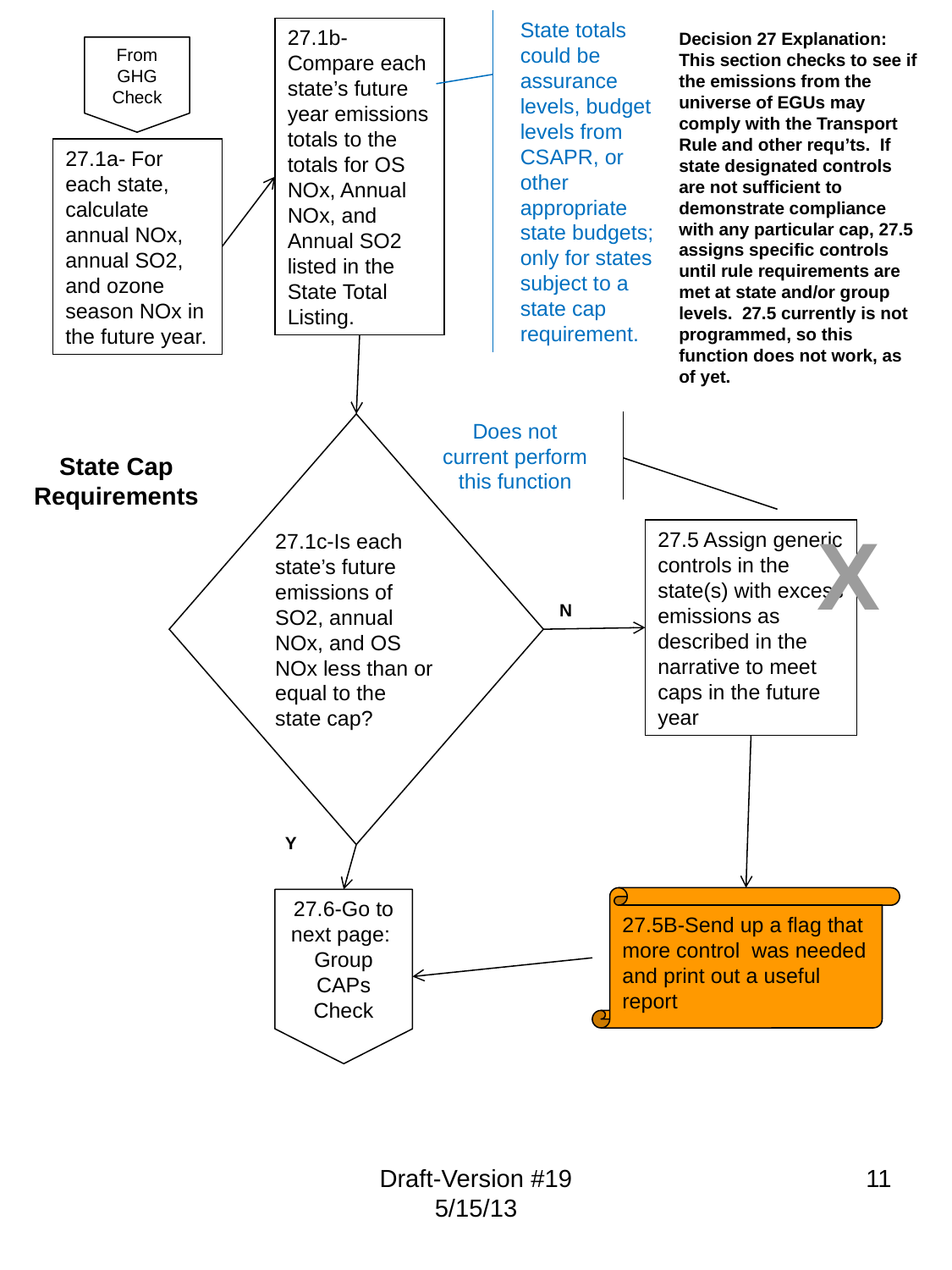

State totals could be assurance levels, budget levels from  CSAPR, or other appropriate state budgets; only for states subject to a state cap requirement.
27.1b-Compare each state’s future year emissions totals to the totals for OS NOx, Annual NOx, and Annual SO2 listed in the State Total Listing.
Decision 27 Explanation: This section checks to see if the emissions from the universe of EGUs may comply with the Transport Rule and other requ’ts.  If state designated controls are not sufficient to demonstrate compliance with any particular cap, 27.5 assigns specific controls until rule requirements are met at state and/or group levels.  27.5 currently is not programmed, so this function does not work, as of yet.
From GHG Check
27.1a- For each state, calculate annual NOx, annual SO2, and ozone season NOx in the future year.
Does not current perform this function
27.1c-Is each state’s future emissions of  SO2, annual NOx, and OS NOx less than or equal to the state cap?
State Cap Requirements
X
27.5 Assign generic controls in the state(s) with excess emissions as described in the narrative to meet caps in the future year
N
Y
27.5B-Send up a flag that more control  was needed and print out a useful report
27.6-Go to next page:  Group CAPs Check
Draft-Version #19 5/15/13
11